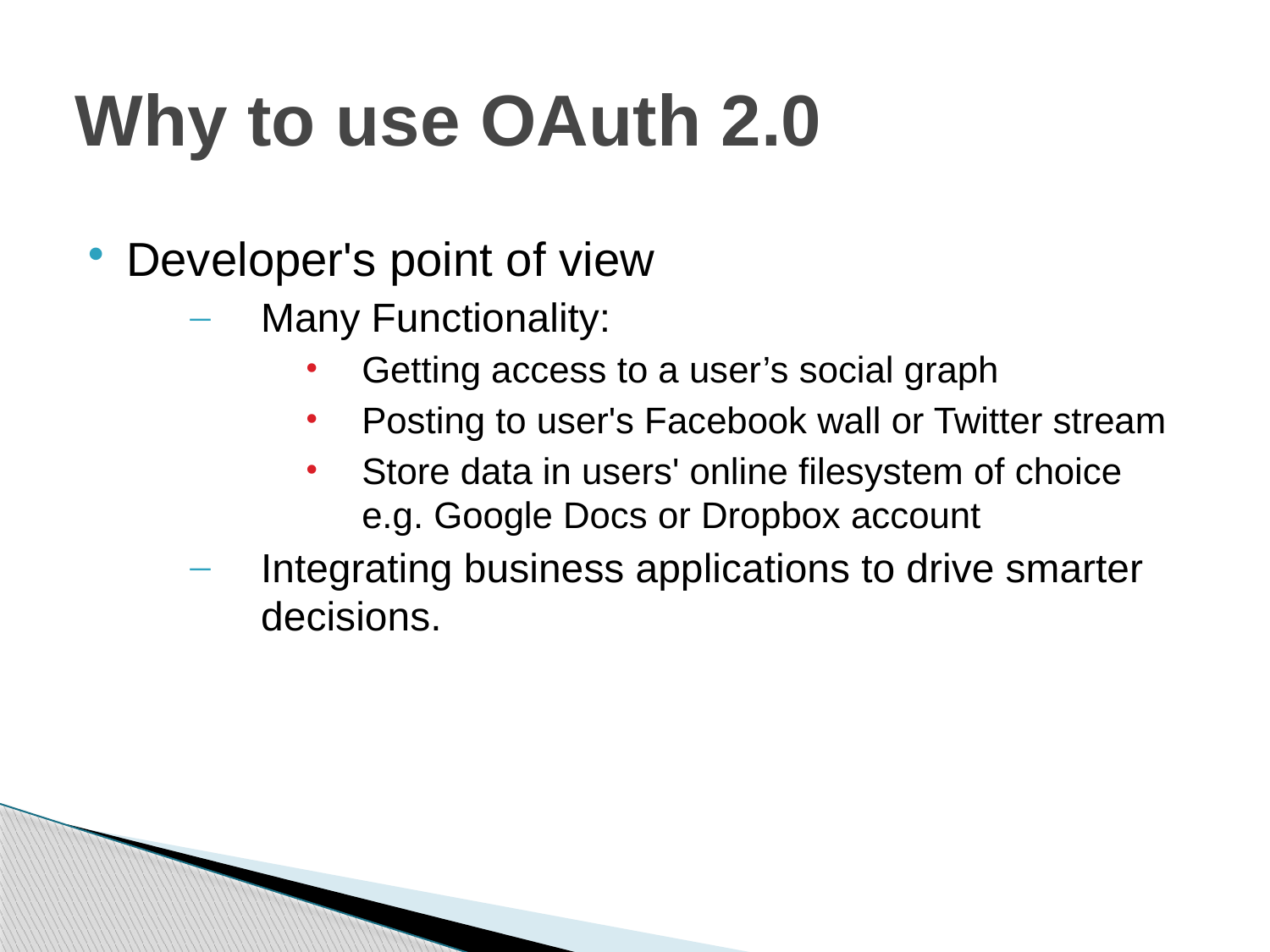

# Why to use OAuth 2.0
Developer's point of view
Many Functionality:
Getting access to a user’s social graph
Posting to user's Facebook wall or Twitter stream
Store data in users' online filesystem of choice e.g. Google Docs or Dropbox account
Integrating business applications to drive smarter decisions.